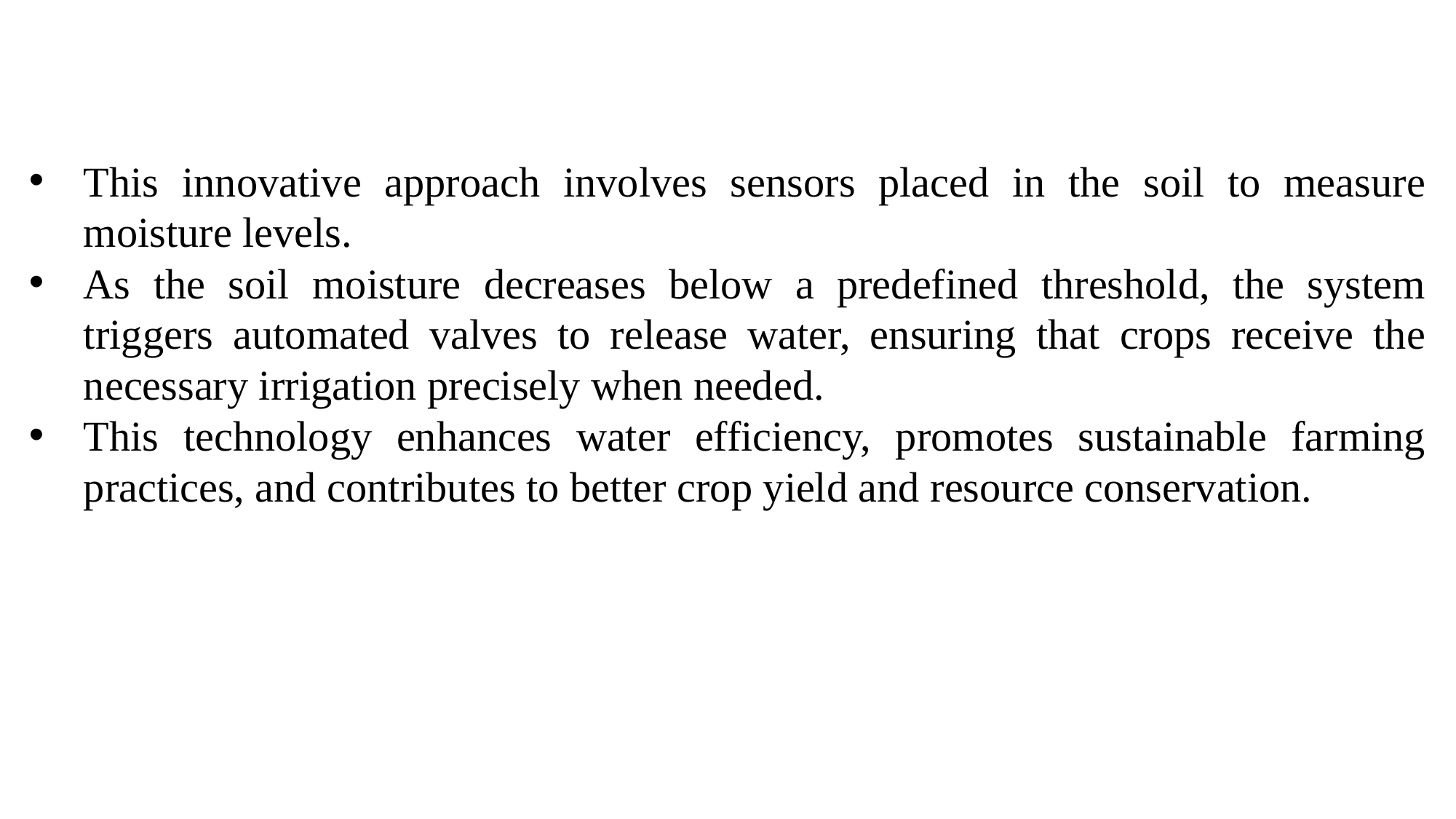

This innovative approach involves sensors placed in the soil to measure moisture levels.
As the soil moisture decreases below a predefined threshold, the system triggers automated valves to release water, ensuring that crops receive the necessary irrigation precisely when needed.
This technology enhances water efficiency, promotes sustainable farming practices, and contributes to better crop yield and resource conservation.